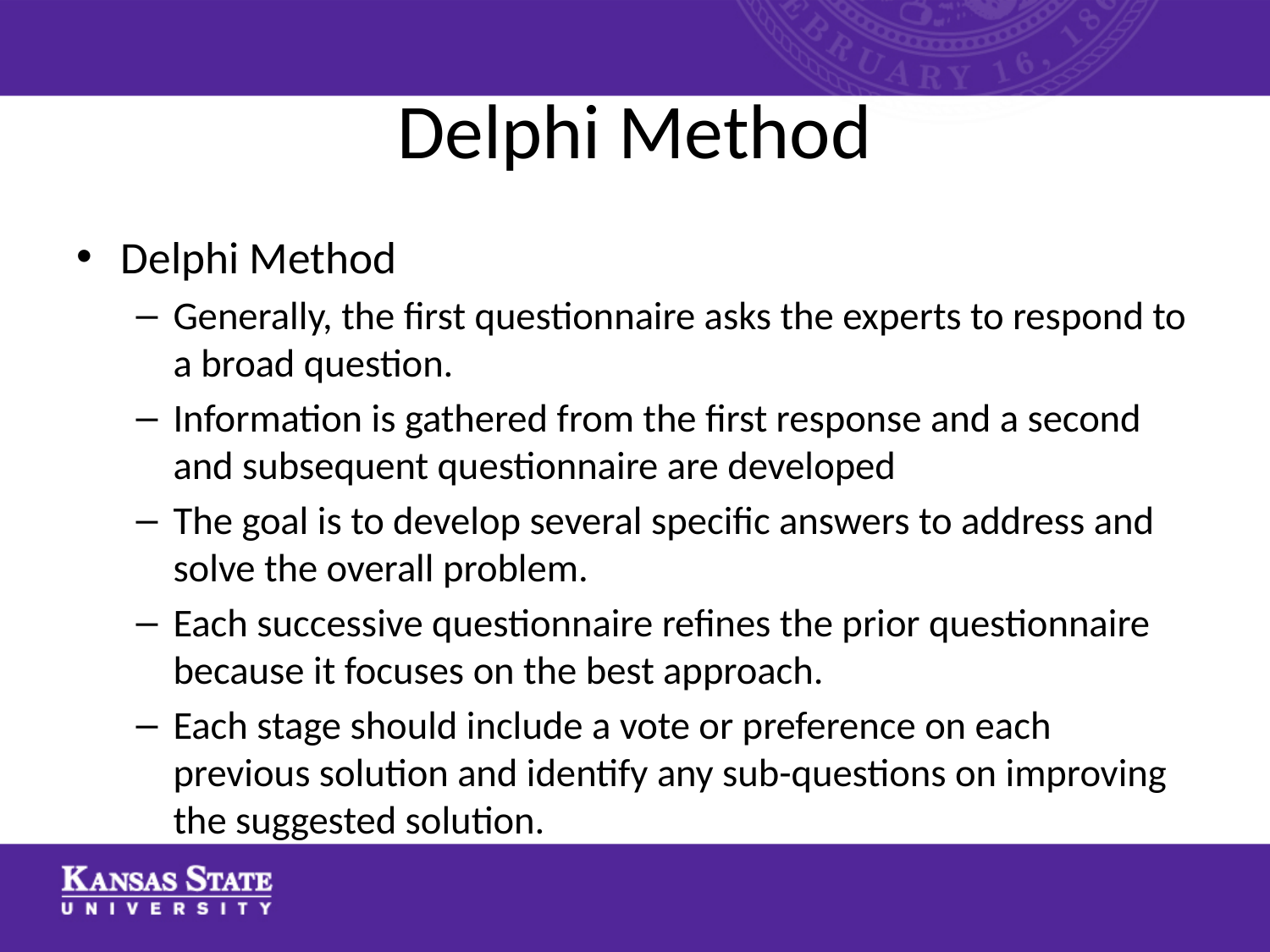

# Delphi Method
Delphi Method
Generally, the first questionnaire asks the experts to respond to a broad question.
Information is gathered from the first response and a second and subsequent questionnaire are developed
The goal is to develop several specific answers to address and solve the overall problem.
Each successive questionnaire refines the prior questionnaire because it focuses on the best approach.
Each stage should include a vote or preference on each previous solution and identify any sub-questions on improving the suggested solution.